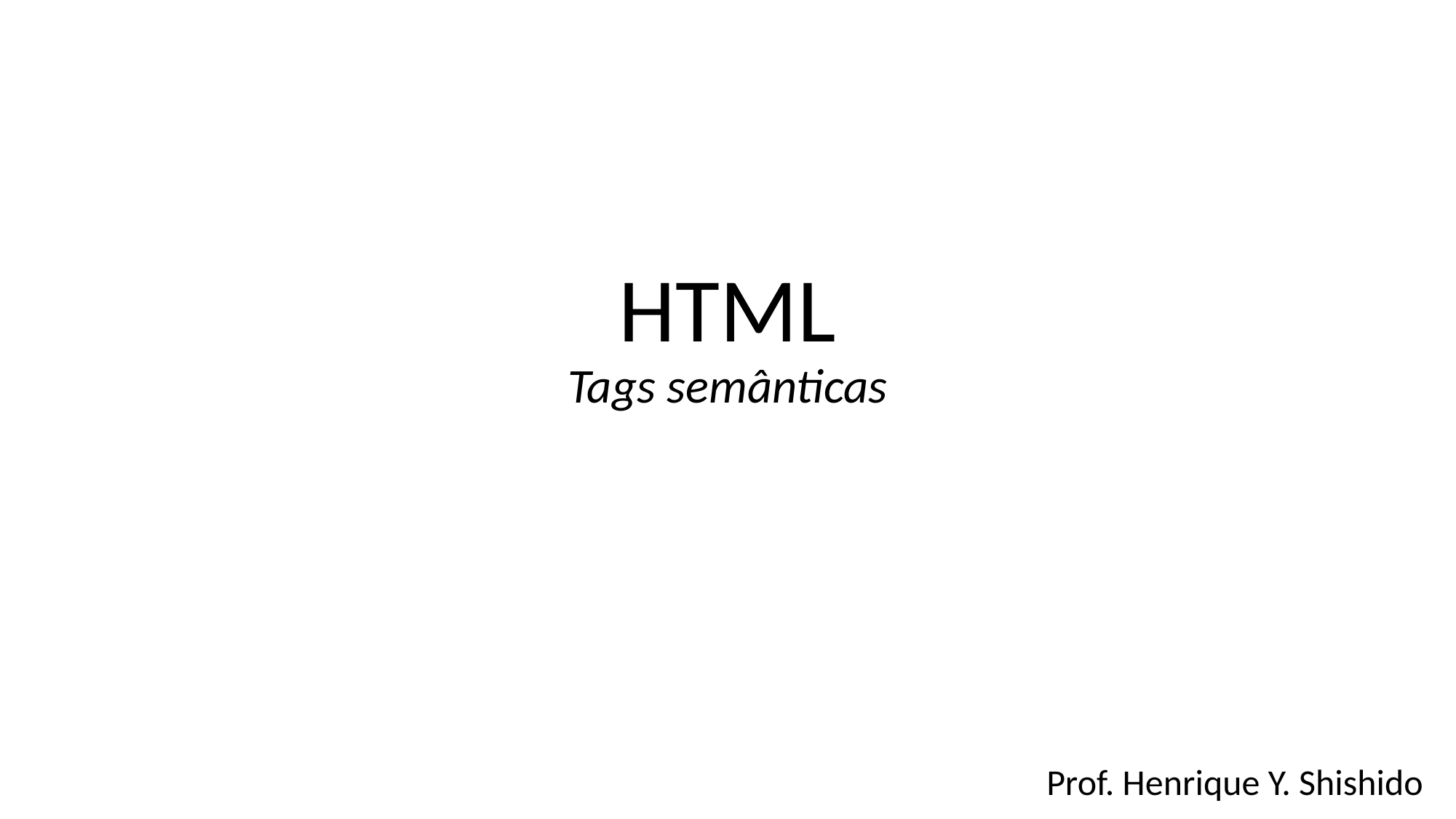

# HTML Tags semânticas
Prof. Henrique Y. Shishido